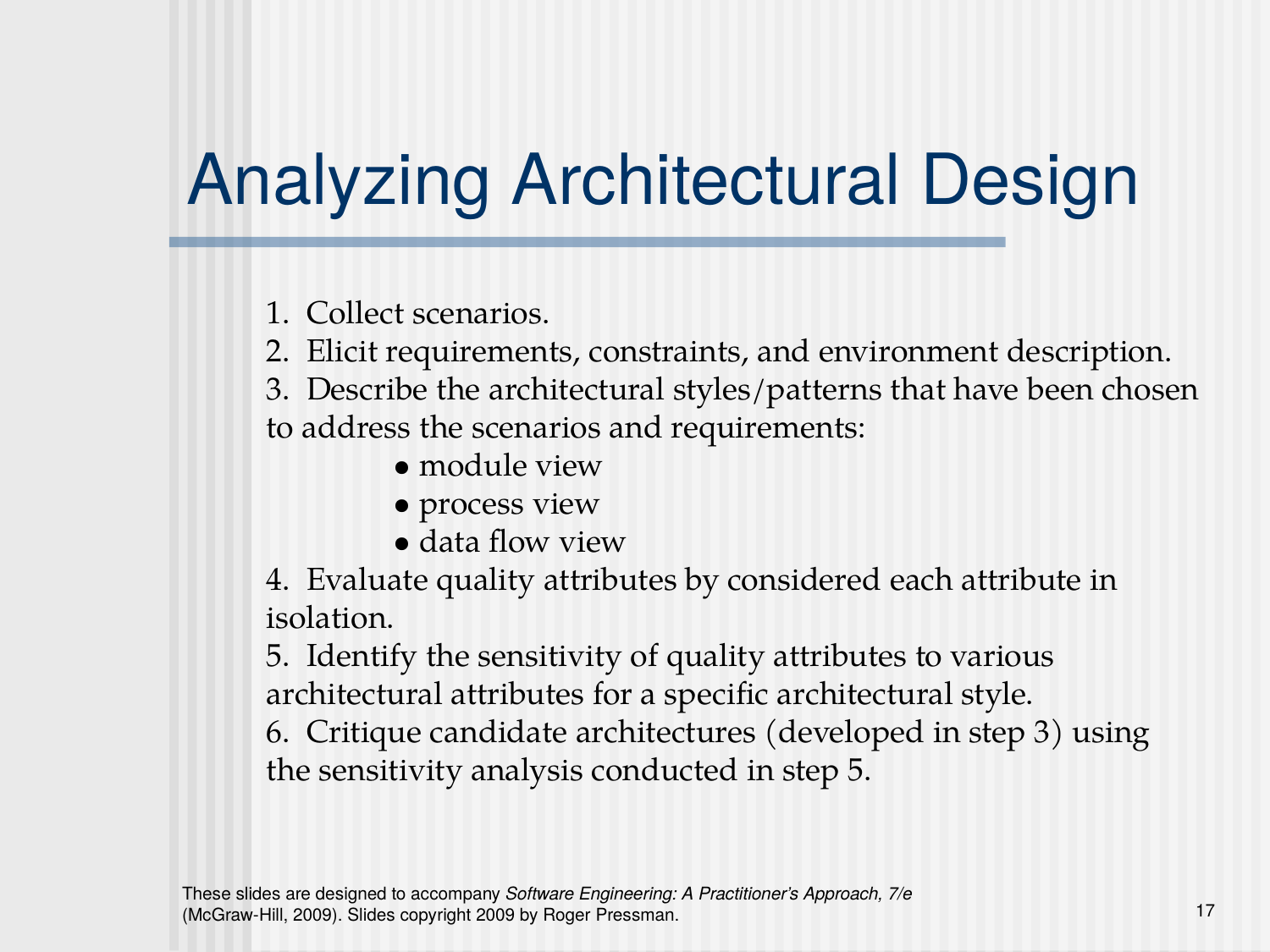

# Analyzing Architectural Design
1.  Collect scenarios.
2.  Elicit requirements, constraints, and environment description.
3.  Describe the architectural styles/patterns that have been chosen to address the scenarios and requirements:
	• module view
	• process view
	• data flow view
4.  Evaluate quality attributes by considered each attribute in isolation.
5.  Identify the sensitivity of quality attributes to various architectural attributes for a specific architectural style.
6.  Critique candidate architectures (developed in step 3) using the sensitivity analysis conducted in step 5.
These slides are designed to accompany Software Engineering: A Practitioner’s Approach, 7/e (McGraw-Hill, 2009). Slides copyright 2009 by Roger Pressman.
17